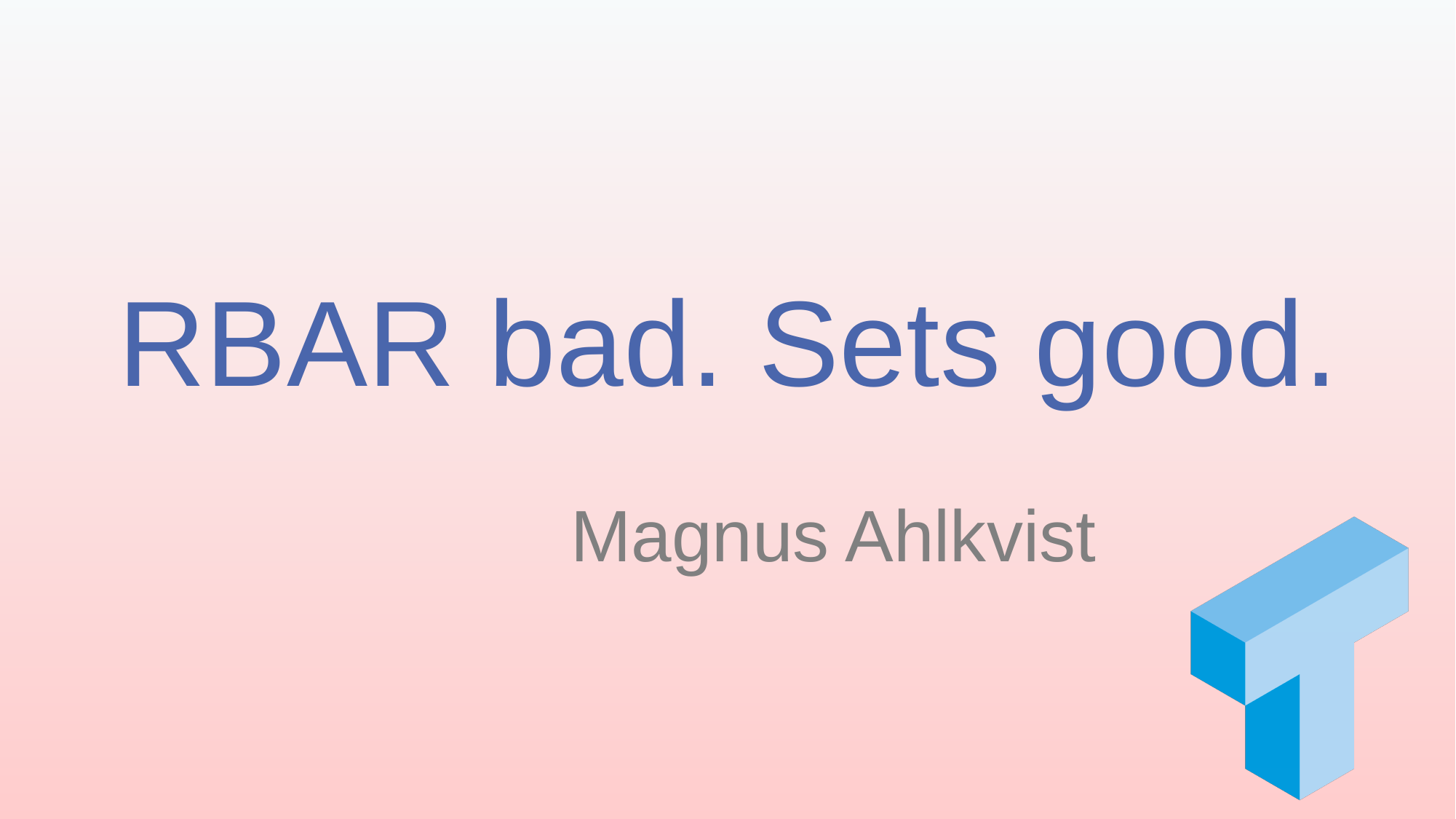

# RBAR bad. Sets good.
Magnus Ahlkvist